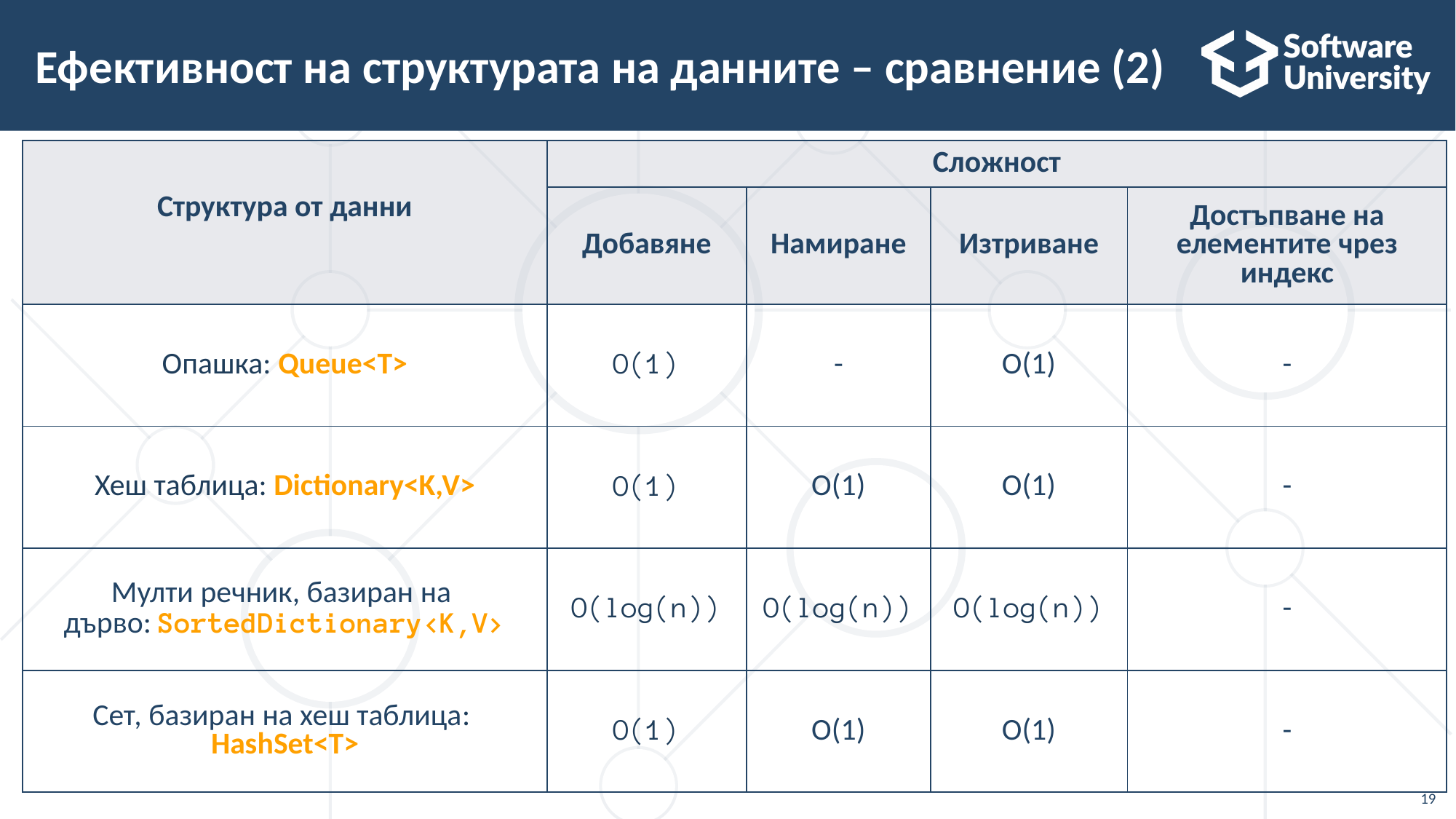

# Ефективност на структурата на данните – сравнение (2)
| Структура от данни | Сложност |  |  |  |
| --- | --- | --- | --- | --- |
|  | Добавяне | Намиране | Изтриване | Достъпване на елементите чрез индекс |
| Опашка: Queue<T> | O(1) | - | O(1) | - |
| Хеш таблица: Dictionary<K,V> | O(1) | O(1) | O(1) | - |
| Мулти речник, базиран на дърво: SortedDictionary<K,V> | O(log(n)) | O(log(n)) | O(log(n)) | - |
| Сет, базиран на хеш таблица: HashSet<T> | O(1) | O(1) | O(1) | - |
19